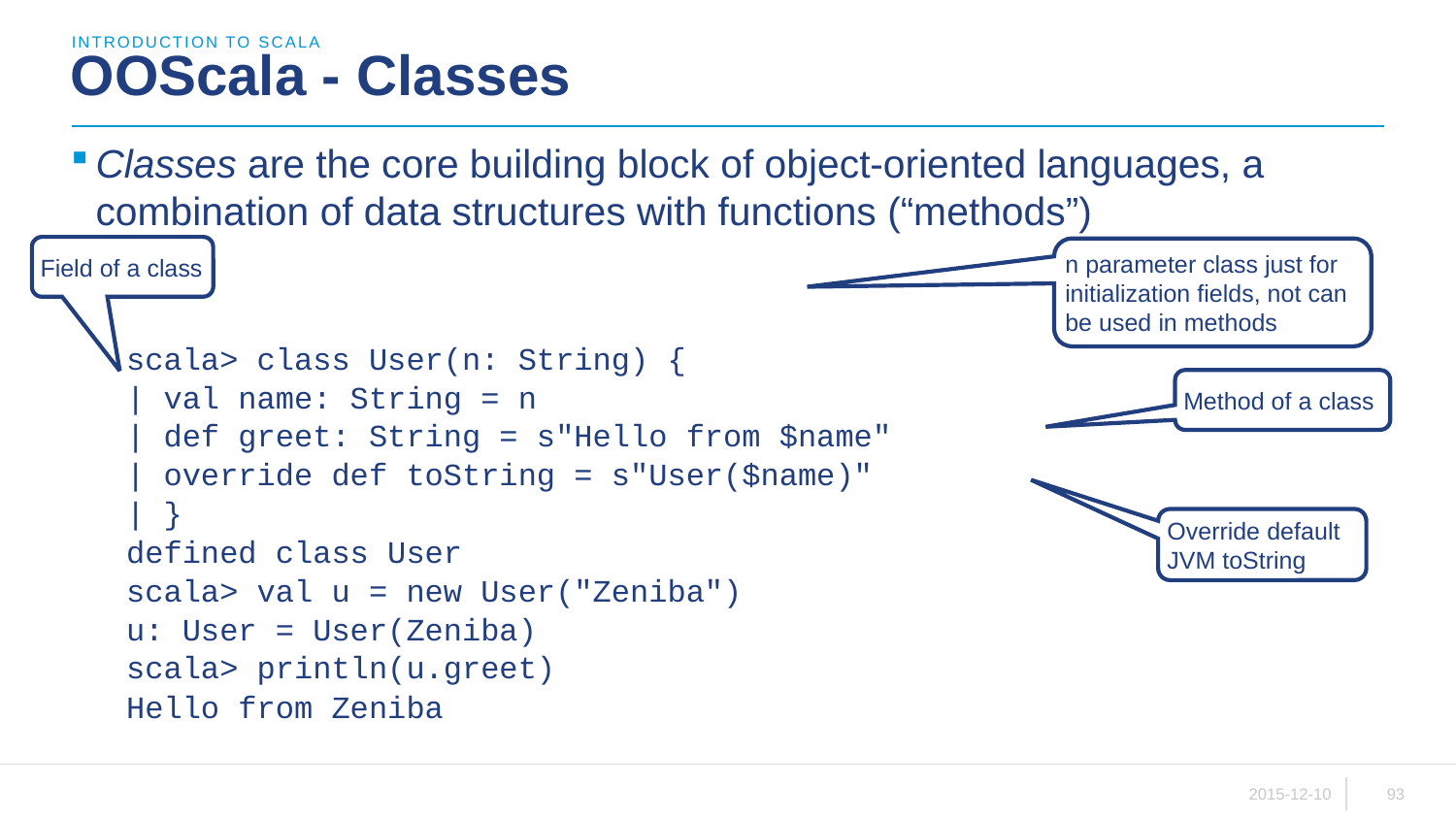

introduction to scala
# OOScala - Classes
Classes are the core building block of object-oriented languages, a combination of data structures with functions (“methods”)

scala> class User(n: String) {
| val name: String = n
| def greet: String = s"Hello from $name"
| override def toString = s"User($name)"
| }
defined class User
scala> val u = new User("Zeniba")
u: User = User(Zeniba)
scala> println(u.greet)
Hello from Zeniba

Field of a class
n parameter class just for initialization fields, not can be used in methods
Method of a class
Override default JVM toString